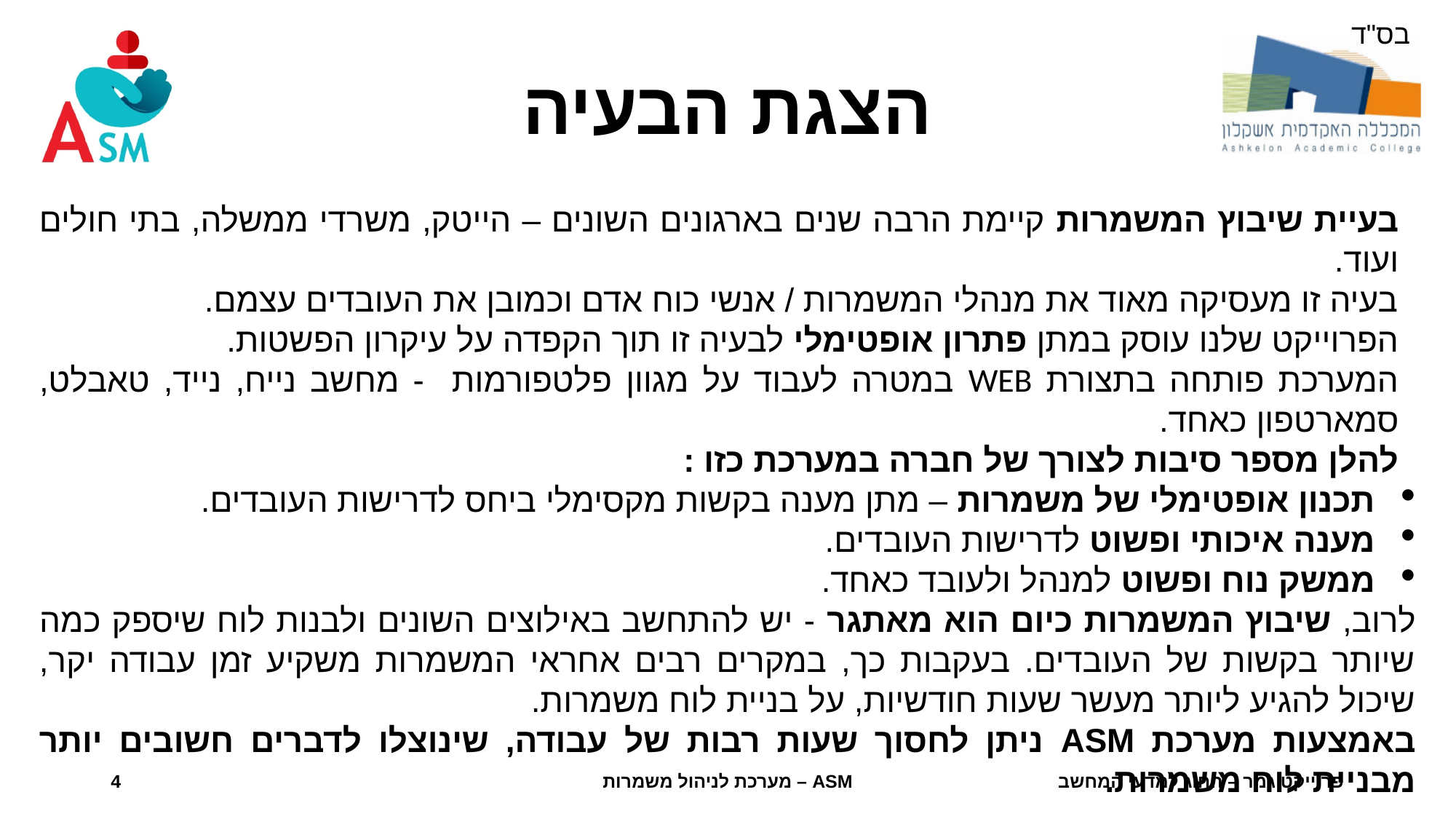

הצגת הבעיה
בעיית שיבוץ המשמרות קיימת הרבה שנים בארגונים השונים – הייטק, משרדי ממשלה, בתי חולים ועוד.
בעיה זו מעסיקה מאוד את מנהלי המשמרות / אנשי כוח אדם וכמובן את העובדים עצמם.
הפרוייקט שלנו עוסק במתן פתרון אופטימלי לבעיה זו תוך הקפדה על עיקרון הפשטות.
המערכת פותחה בתצורת WEB במטרה לעבוד על מגוון פלטפורמות  - מחשב נייח, נייד, טאבלט, סמארטפון כאחד.
להלן מספר סיבות לצורך של חברה במערכת כזו :
תכנון אופטימלי של משמרות – מתן מענה בקשות מקסימלי ביחס לדרישות העובדים.
מענה איכותי ופשוט לדרישות העובדים.
ממשק נוח ופשוט למנהל ולעובד כאחד.
לרוב, שיבוץ המשמרות כיום הוא מאתגר - יש להתחשב באילוצים השונים ולבנות לוח שיספק כמה שיותר בקשות של העובדים. בעקבות כך, במקרים רבים אחראי המשמרות משקיע זמן עבודה יקר, שיכול להגיע ליותר מעשר שעות חודשיות, על בניית לוח משמרות.
באמצעות מערכת ASM ניתן לחסוך שעות רבות של עבודה, שינוצלו לדברים חשובים יותר מבניית לוח משמרות.
.